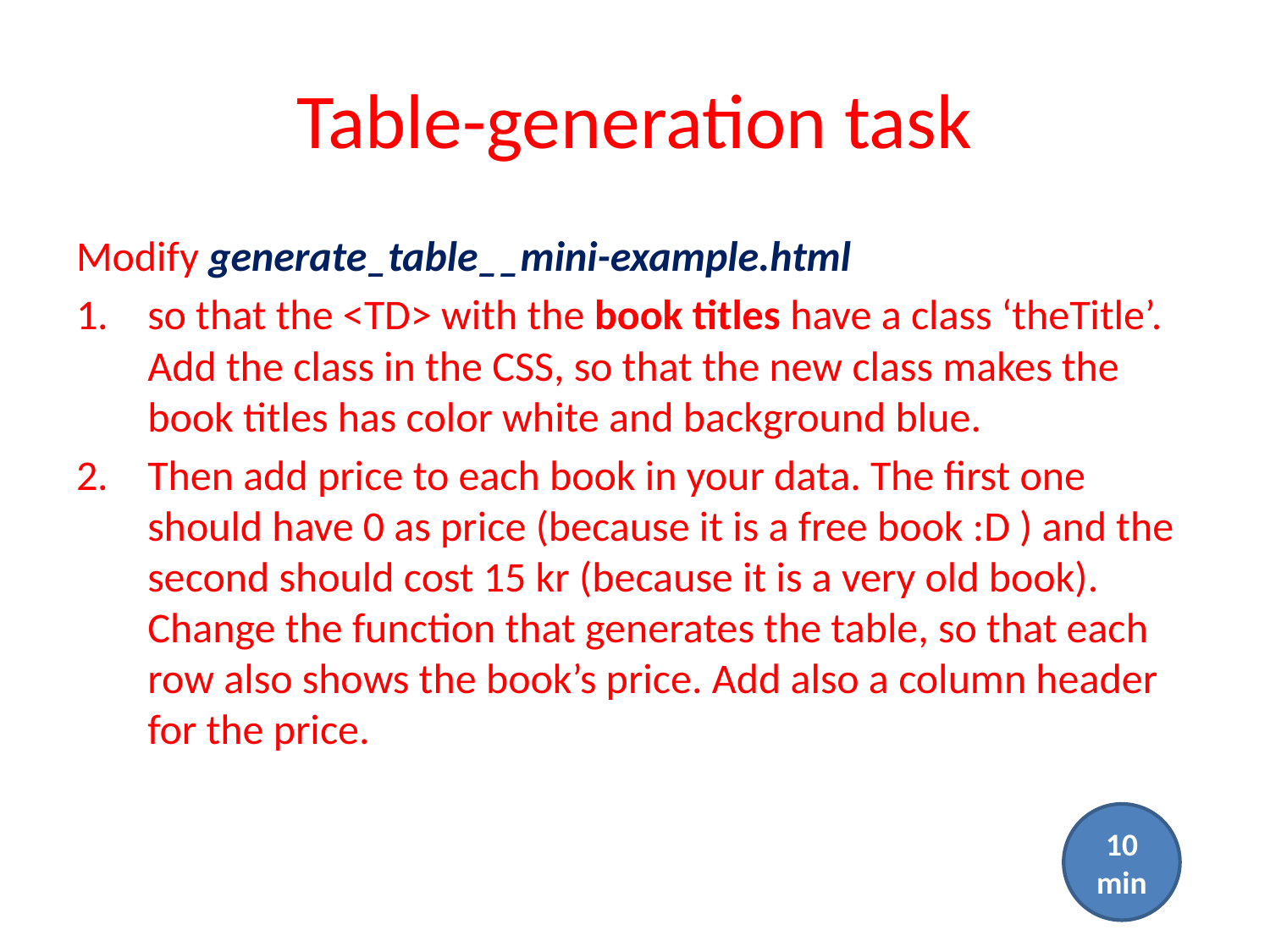

# Table-generation task
Modify generate_table__mini-example.html
so that the <TD> with the book titles have a class ‘theTitle’.
Add the class in the CSS, so that the new class makes the book titles has color white and background blue.
Then add price to each book in your data. The first one should have 0 as price (because it is a free book :D ) and the second should cost 15 kr (because it is a very old book).
Change the function that generates the table, so that each row also shows the book’s price. Add also a column header for the price.
10 min